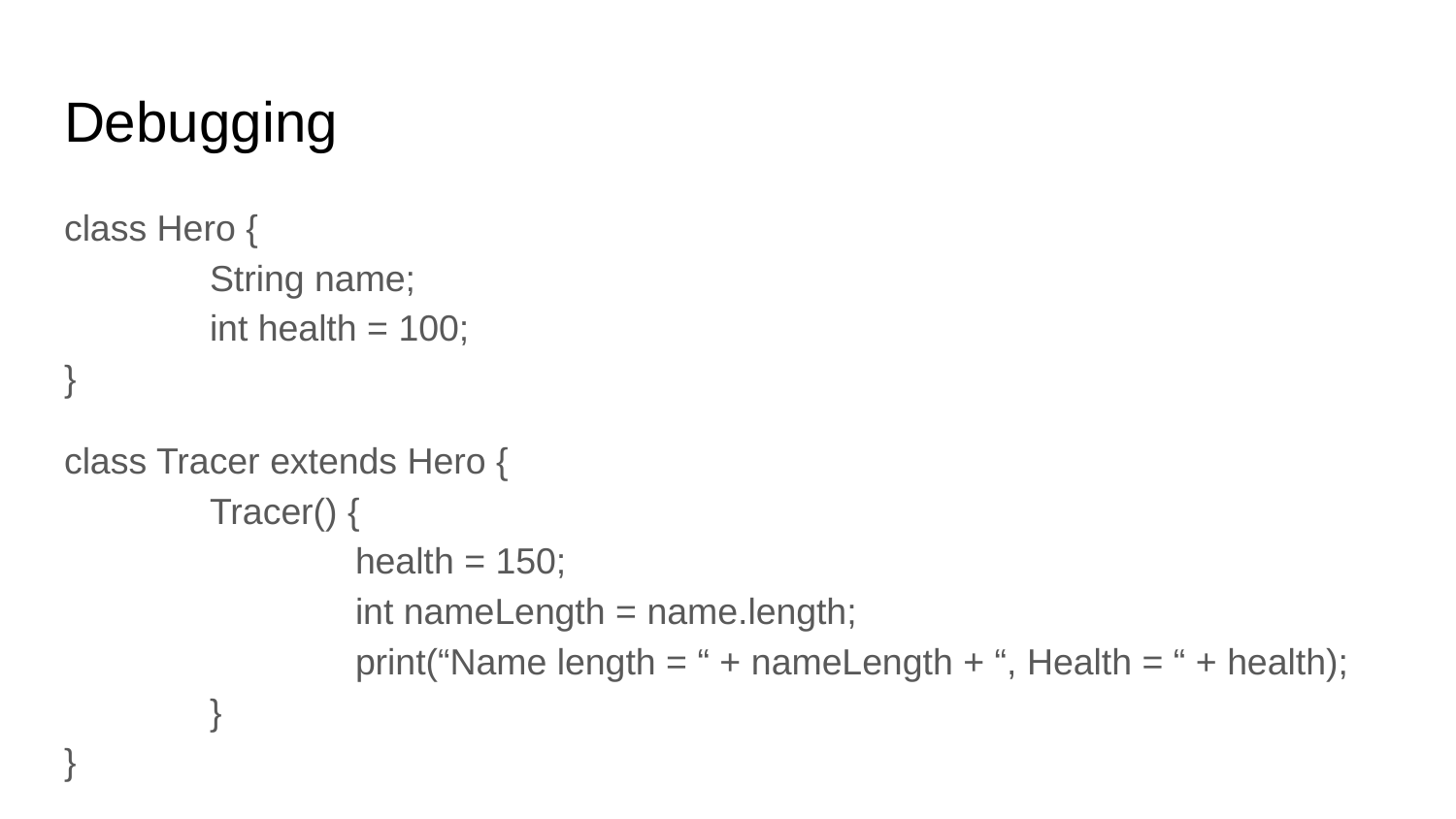

# Debugging
class Hero {
	String name;
	int health = 100;
}
class Tracer extends Hero {
	Tracer() {
		health = 150;
		int nameLength = name.length;
		print(“Name length = “ + nameLength + “, Health = “ + health);
	}
}
new Tracer();